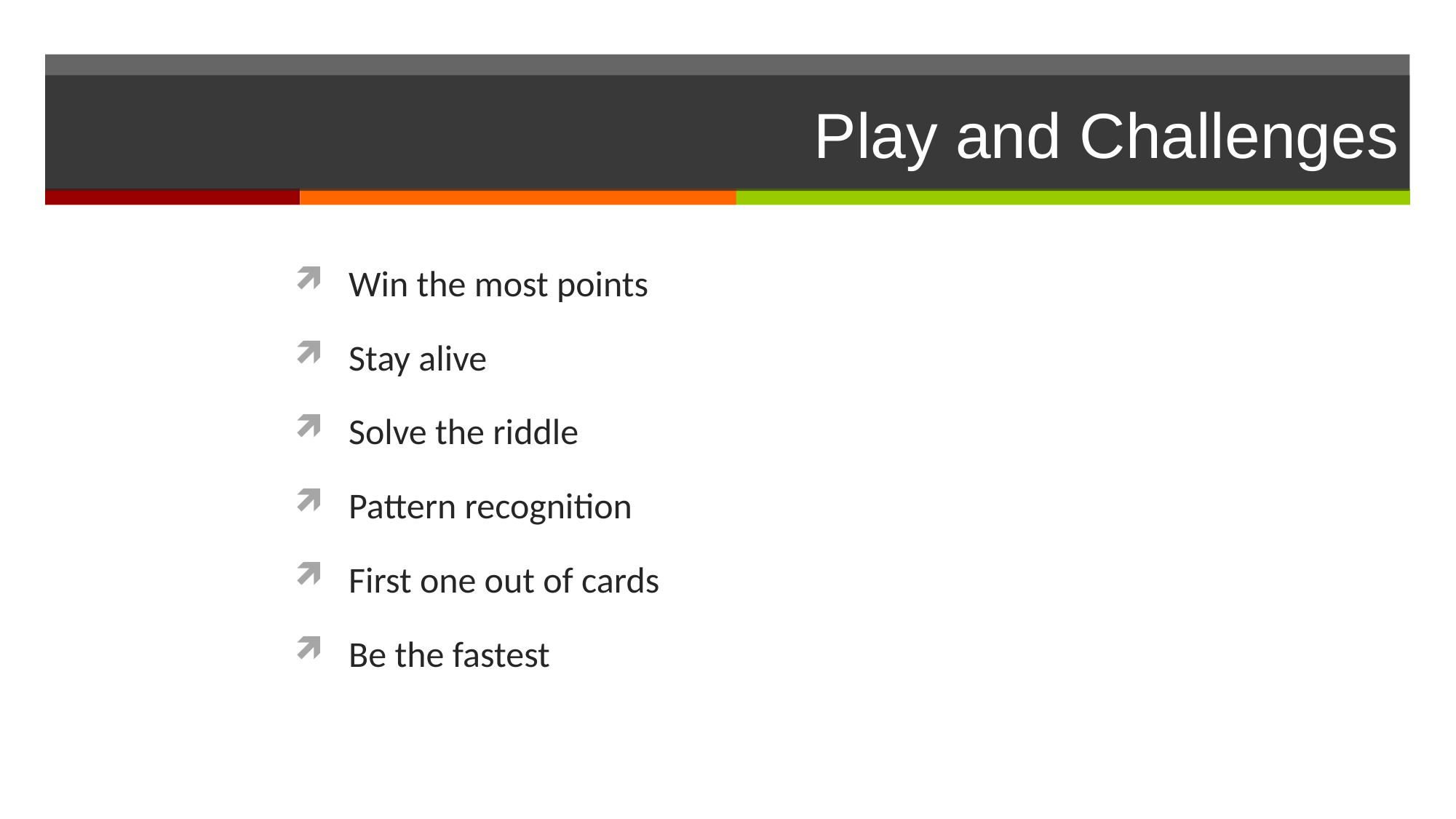

# Play and Challenges
Win the most points
Stay alive
Solve the riddle
Pattern recognition
First one out of cards
Be the fastest